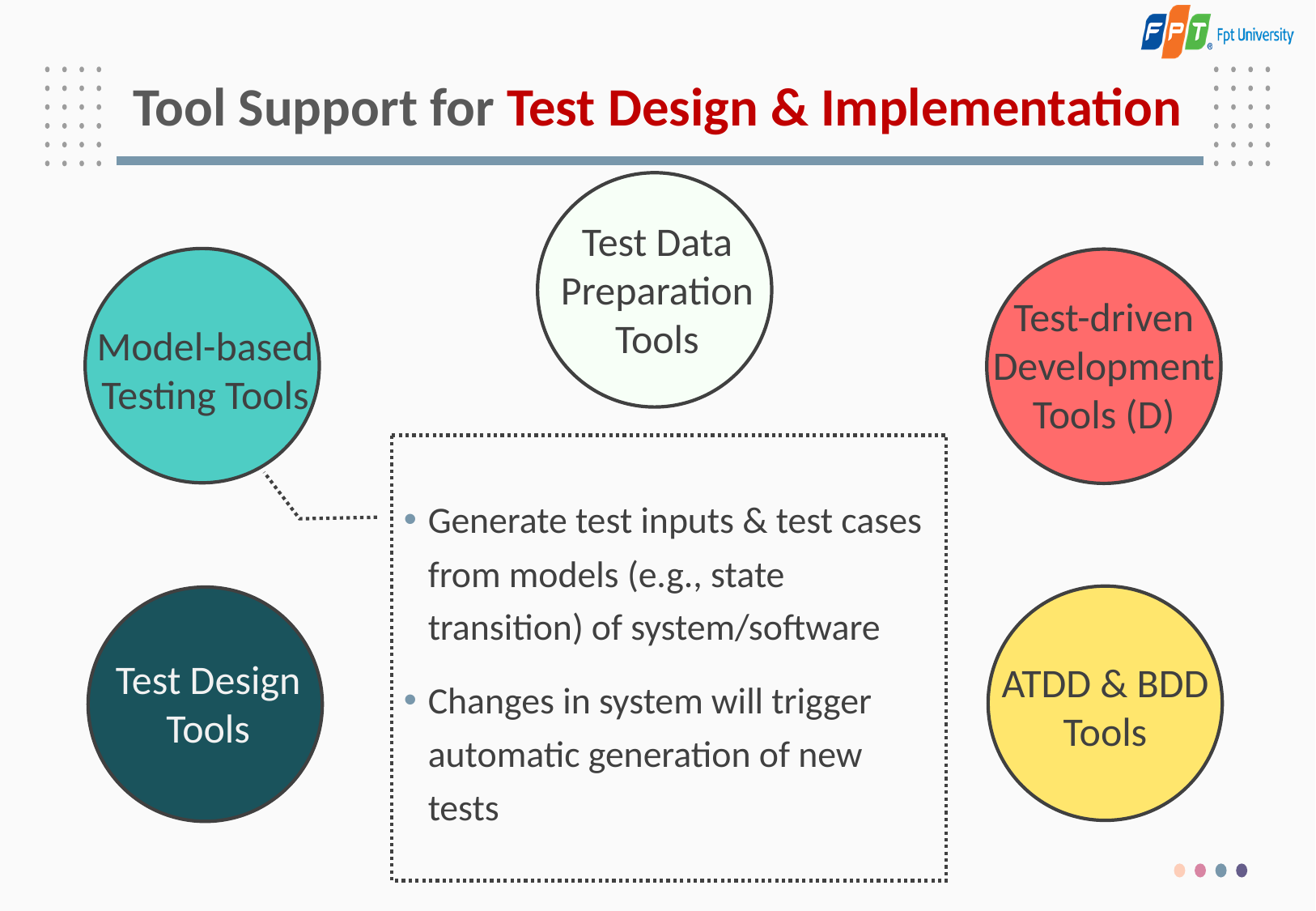

# Tool Support for Test Design & Implementation

Test Data Preparation Tools

Model-based Testing Tools

Test-driven Development
Tools (D)
Generate test inputs & test cases from models (e.g., state transition) of system/software
Changes in system will trigger automatic generation of new tests

ATDD & BDD Tools

Test Design Tools